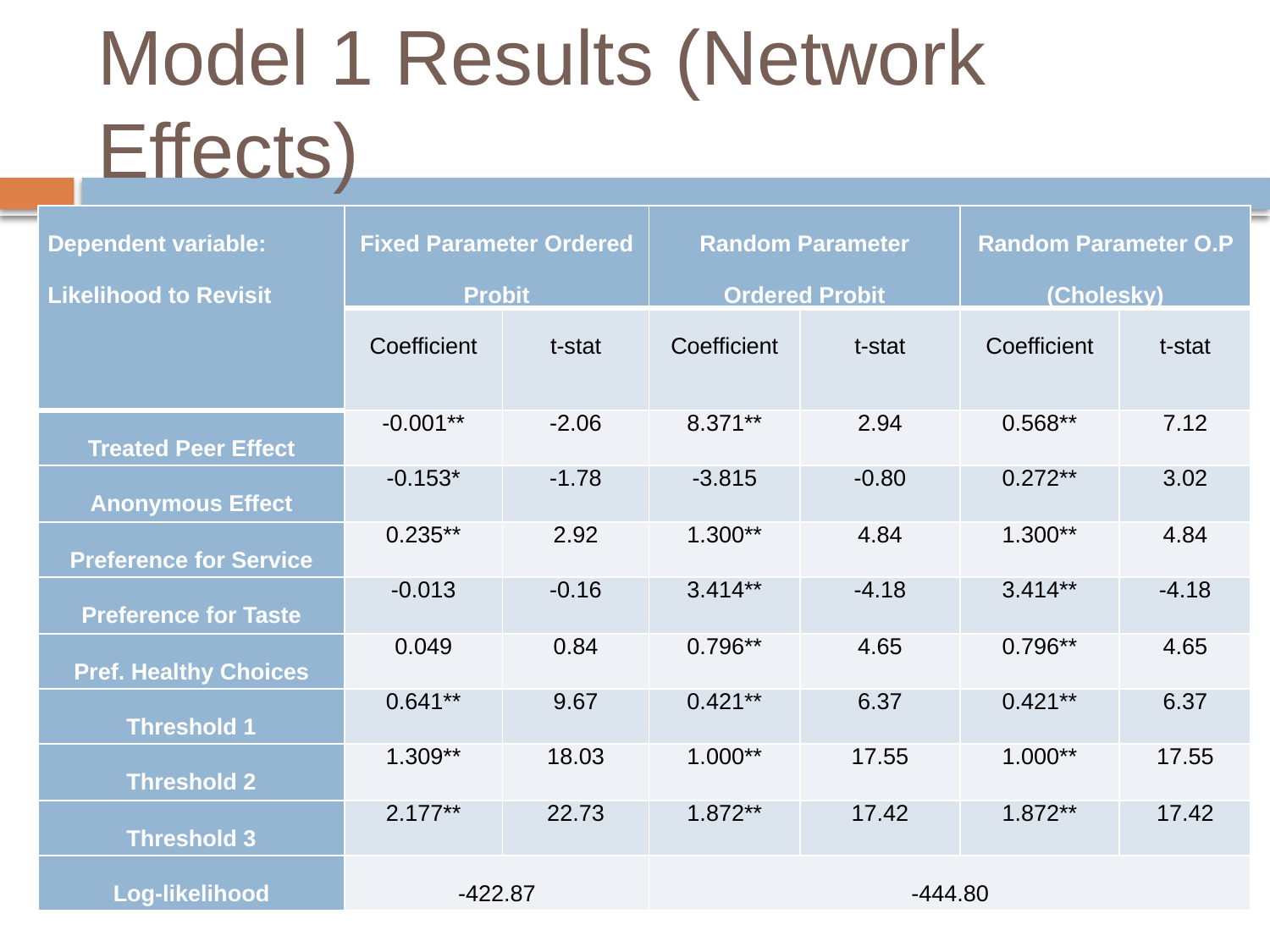

# Model 1 Results (Network Effects)
| Dependent variable: Likelihood to Revisit | Fixed Parameter Ordered Probit |  | Random Parameter Ordered Probit |  | Random Parameter O.P (Cholesky) |  |
| --- | --- | --- | --- | --- | --- | --- |
|  | Coefficient | t-stat | Coefficient | t-stat | Coefficient | t-stat |
| Treated Peer Effect | -0.001\*\* | -2.06 | 8.371\*\* | 2.94 | 0.568\*\* | 7.12 |
| Anonymous Effect | -0.153\* | -1.78 | -3.815 | -0.80 | 0.272\*\* | 3.02 |
| Preference for Service | 0.235\*\* | 2.92 | 1.300\*\* | 4.84 | 1.300\*\* | 4.84 |
| Preference for Taste | -0.013 | -0.16 | 3.414\*\* | -4.18 | 3.414\*\* | -4.18 |
| Pref. Healthy Choices | 0.049 | 0.84 | 0.796\*\* | 4.65 | 0.796\*\* | 4.65 |
| Threshold 1 | 0.641\*\* | 9.67 | 0.421\*\* | 6.37 | 0.421\*\* | 6.37 |
| Threshold 2 | 1.309\*\* | 18.03 | 1.000\*\* | 17.55 | 1.000\*\* | 17.55 |
| Threshold 3 | 2.177\*\* | 22.73 | 1.872\*\* | 17.42 | 1.872\*\* | 17.42 |
| Log-likelihood | -422.87 |  | -444.80 |  |  |  |